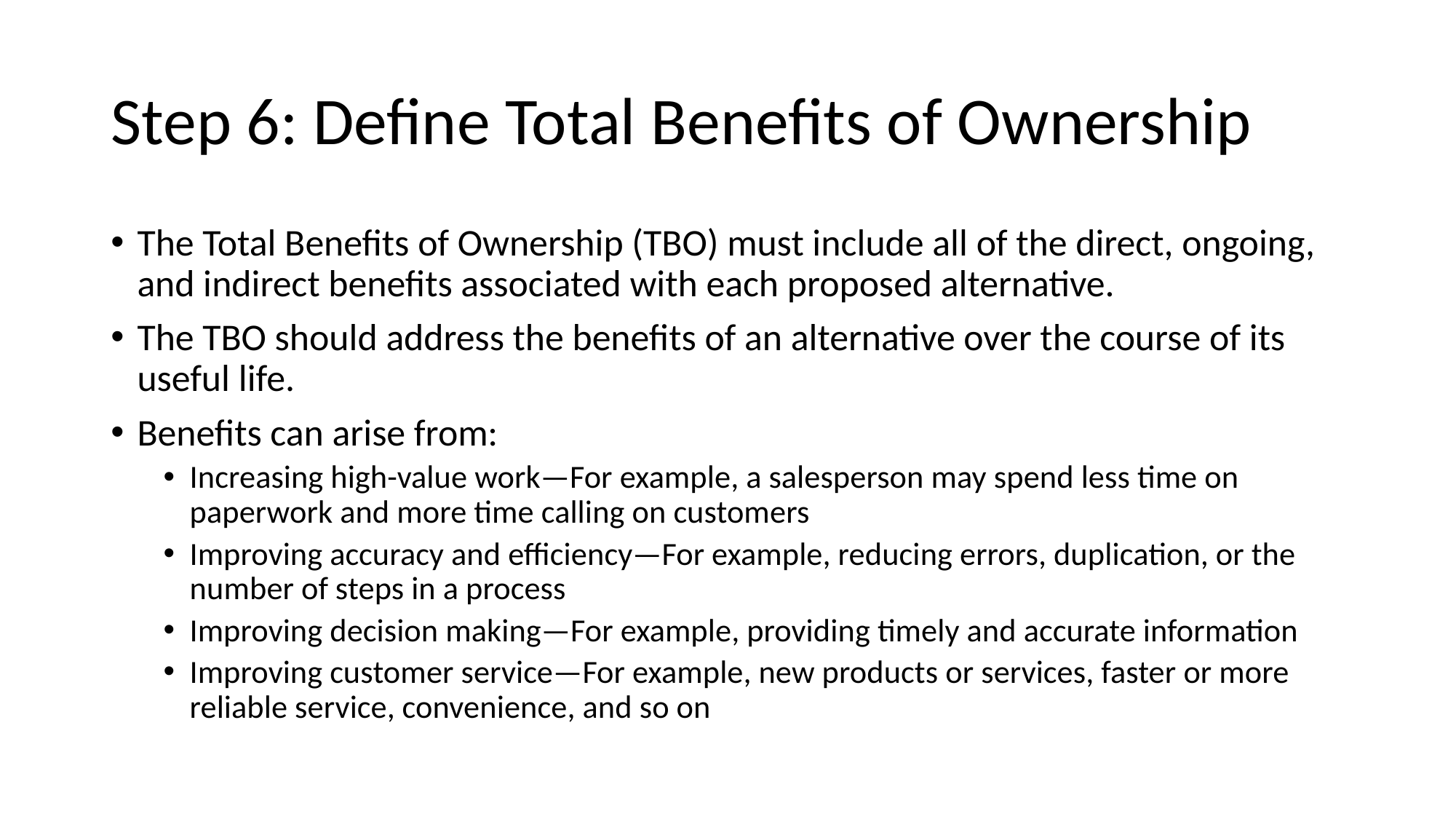

# Step 6: Define Total Benefits of Ownership
The Total Benefits of Ownership (TBO) must include all of the direct, ongoing, and indirect benefits associated with each proposed alternative.
The TBO should address the benefits of an alternative over the course of its useful life.
Benefits can arise from:
Increasing high-value work—For example, a salesperson may spend less time on paperwork and more time calling on customers
Improving accuracy and efficiency—For example, reducing errors, duplication, or the number of steps in a process
Improving decision making—For example, providing timely and accurate information
Improving customer service—For example, new products or services, faster or more reliable service, convenience, and so on